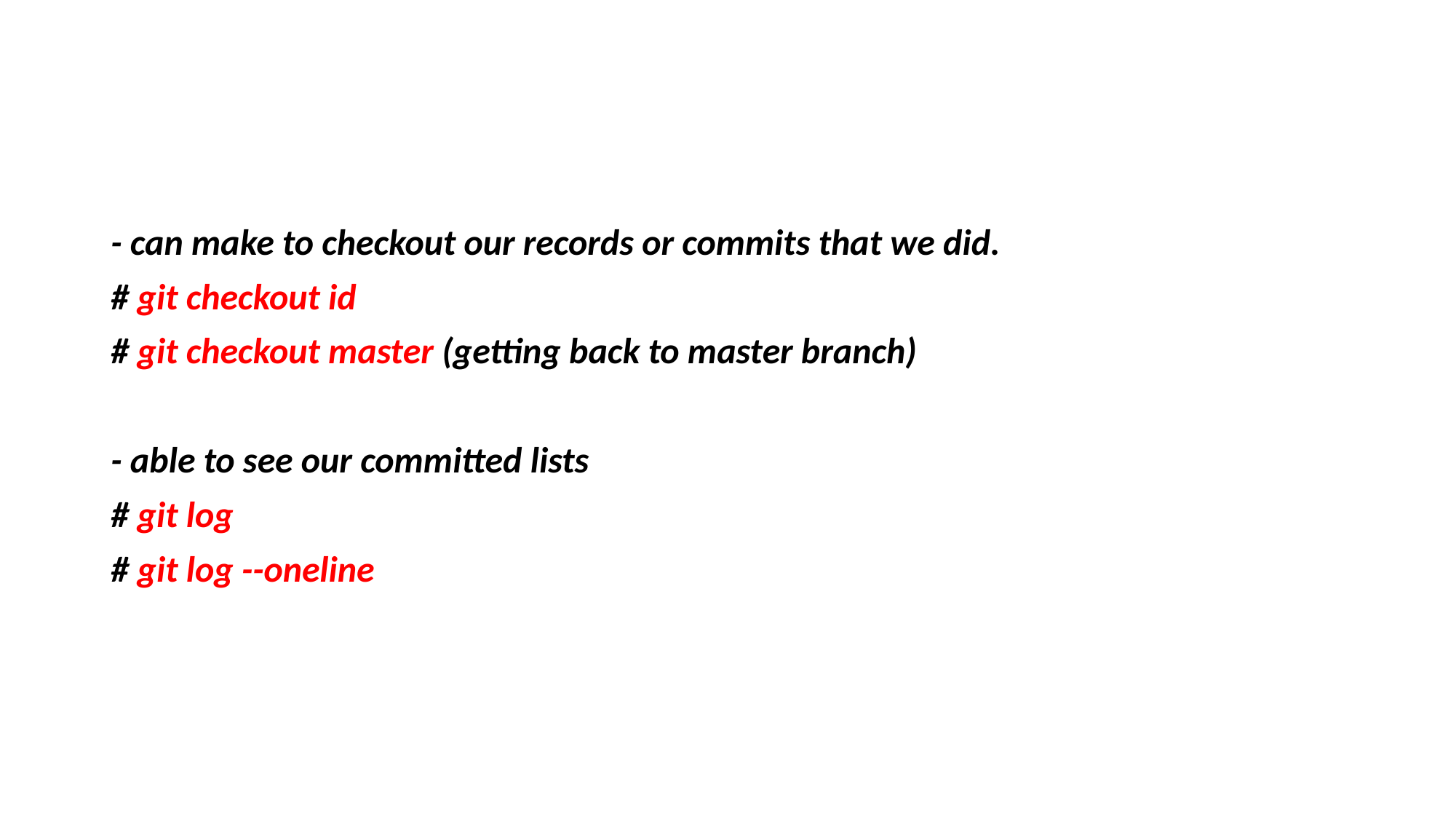

#
- can make to checkout our records or commits that we did.
# git checkout id
# git checkout master (getting back to master branch)

- able to see our committed lists
# git log
# git log --oneline